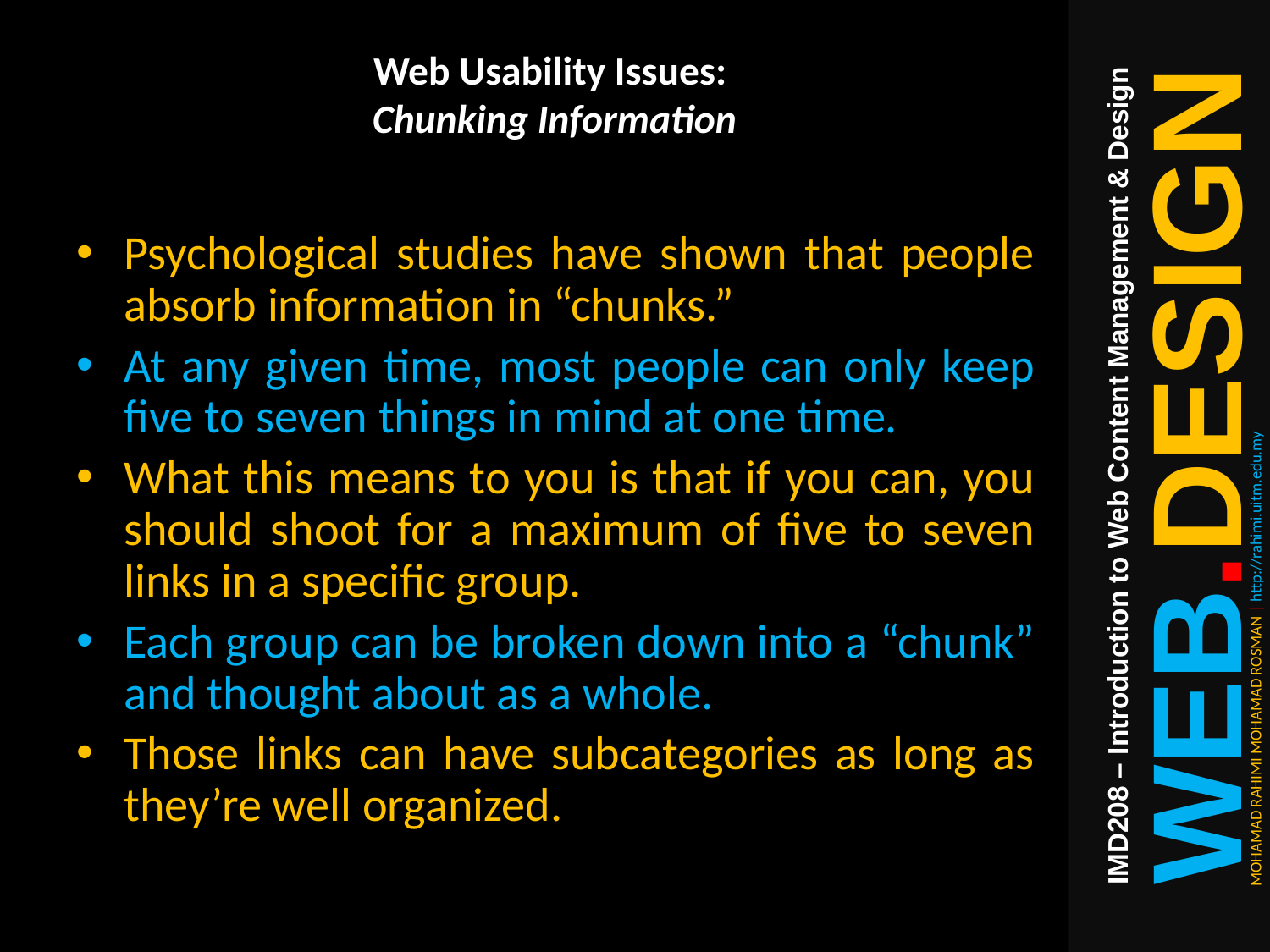

# Web Usability Issues: Chunking Information
Psychological studies have shown that people absorb information in “chunks.”
At any given time, most people can only keep five to seven things in mind at one time.
What this means to you is that if you can, you should shoot for a maximum of five to seven links in a specific group.
Each group can be broken down into a “chunk” and thought about as a whole.
Those links can have subcategories as long as they’re well organized.